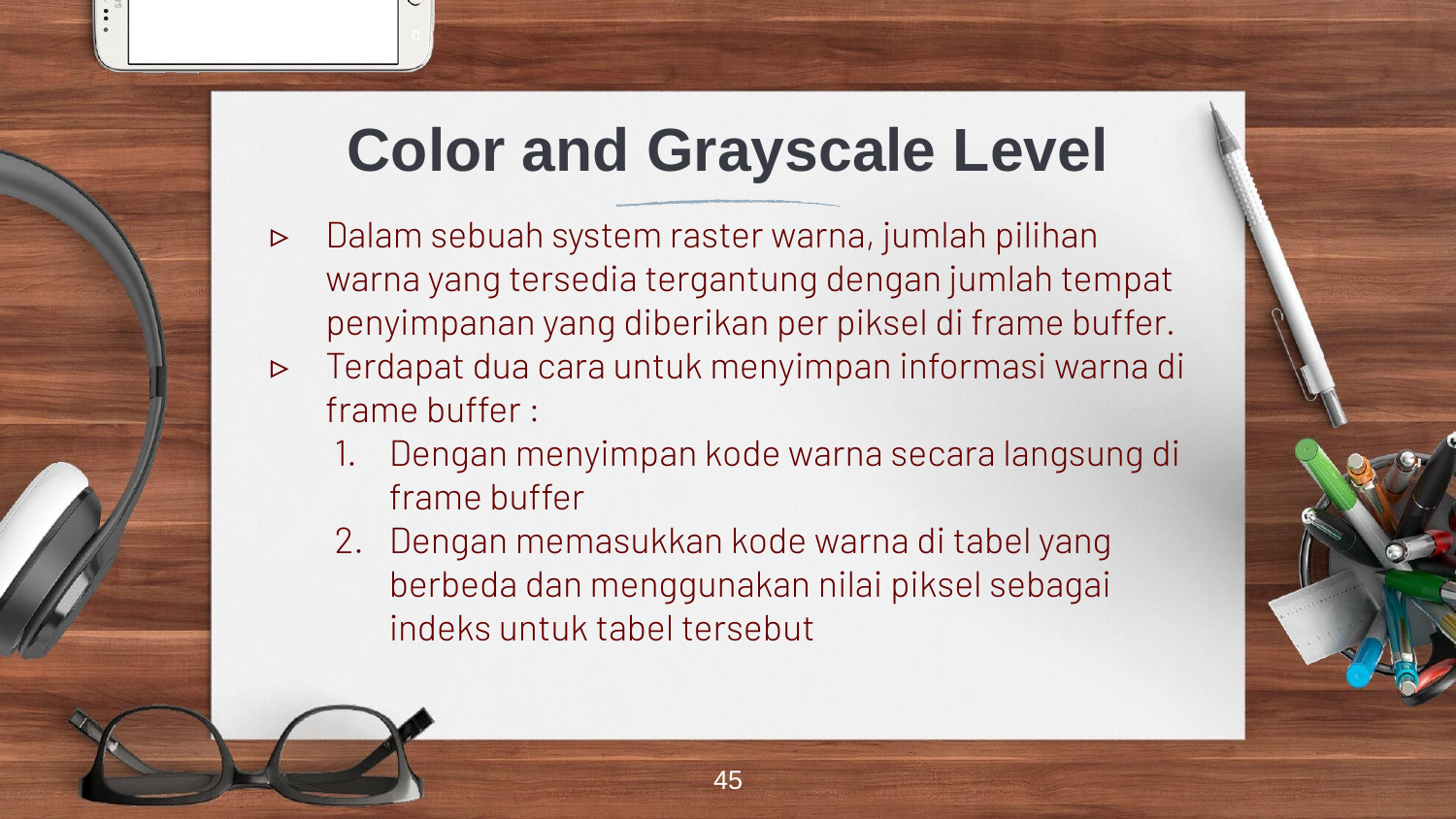

# Color and Grayscale Level
Dalam sebuah system raster warna, jumlah pilihan warna yang tersedia tergantung dengan jumlah tempat penyimpanan yang diberikan per piksel di frame buffer.
Terdapat dua cara untuk menyimpan informasi warna di frame buffer :
Dengan menyimpan kode warna secara langsung di frame buffer
Dengan memasukkan kode warna di tabel yang berbeda dan menggunakan nilai piksel sebagai indeks untuk tabel tersebut

45